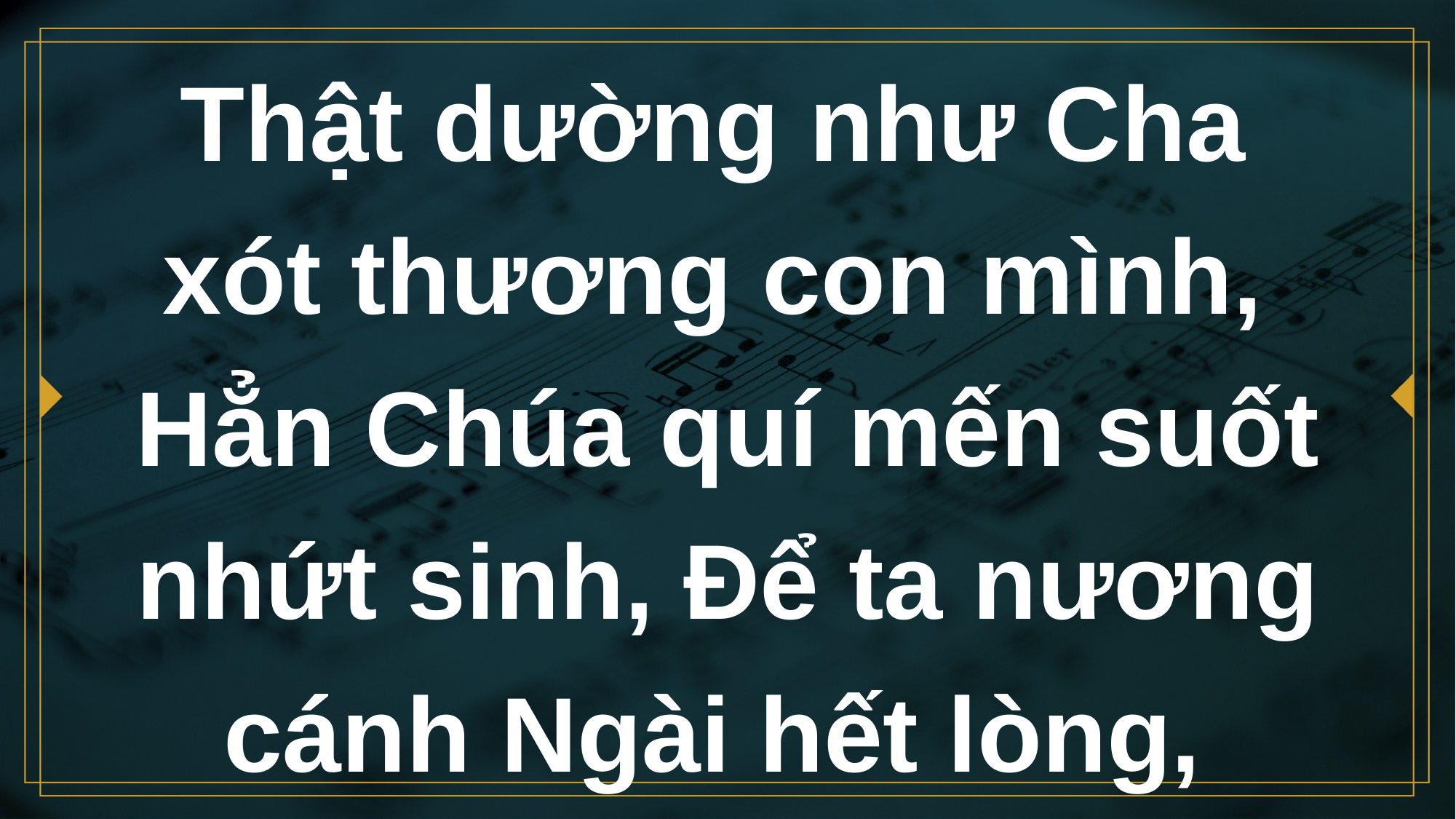

# Thật dường như Cha xót thương con mình, Hẳn Chúa quí mến suốt nhứt sinh, Để ta nương cánh Ngài hết lòng,